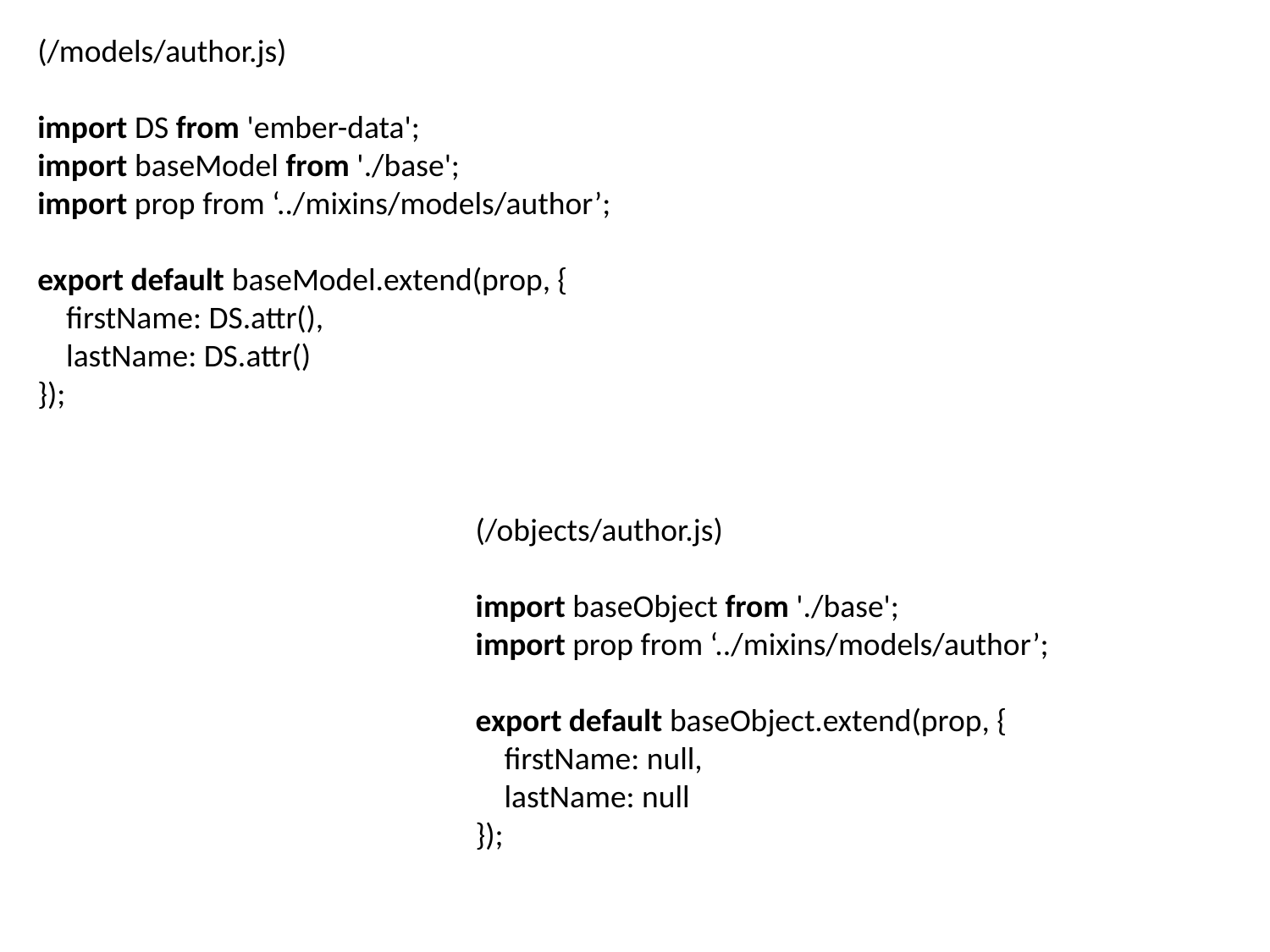

(/models/author.js)

import DS from 'ember-data';
import baseModel from './base';
import prop from ‘../mixins/models/author’;
export default baseModel.extend(prop, {
    firstName: DS.attr(),
    lastName: DS.attr()
});
(/objects/author.js)

import baseObject from './base';
import prop from ‘../mixins/models/author’;
export default baseObject.extend(prop, {
    firstName: null,
    lastName: null
});